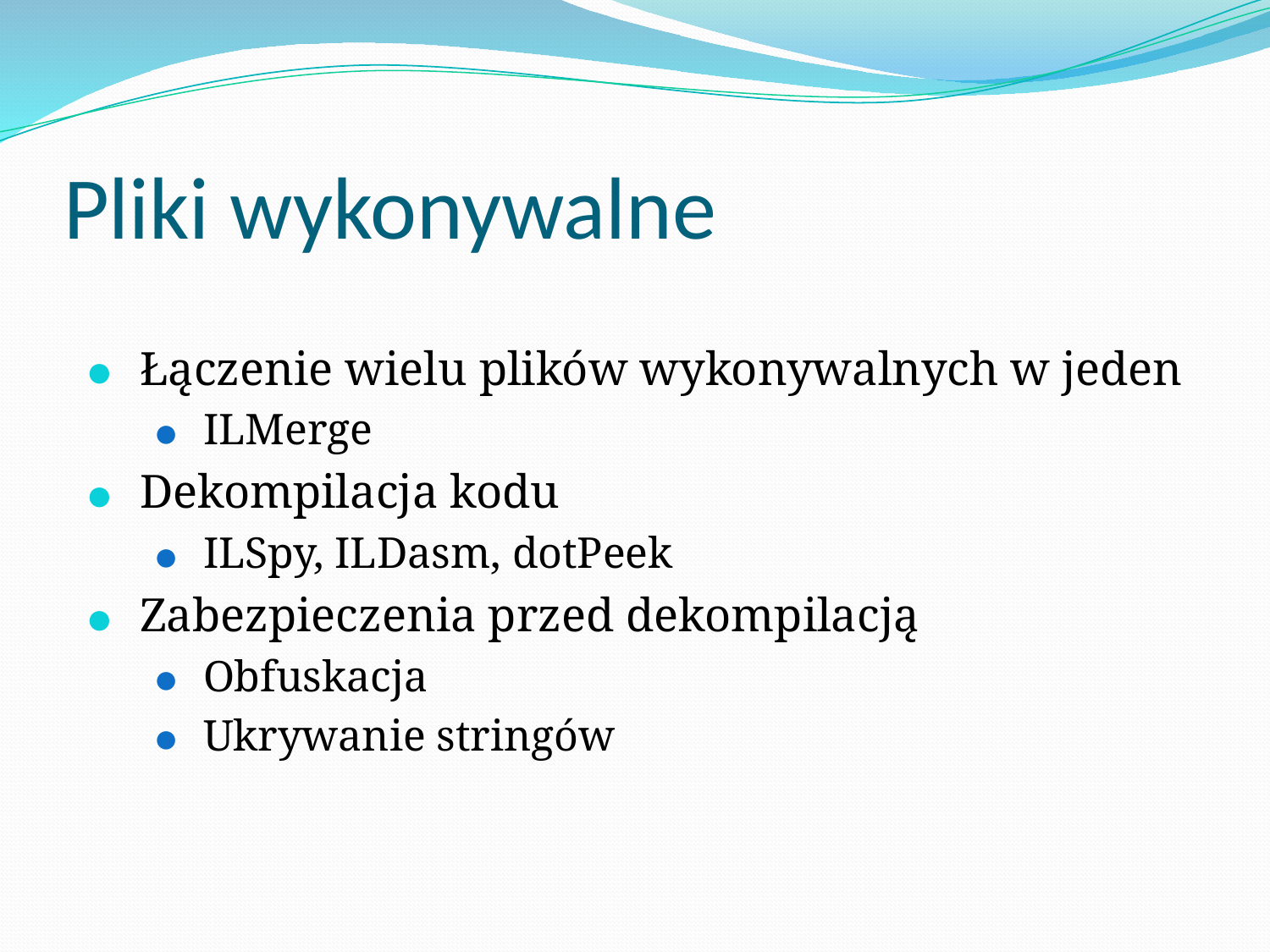

# Pliki wykonywalne

Łączenie wielu plików wykonywalnych w jeden
ILMerge
Dekompilacja kodu
ILSpy, ILDasm, dotPeek
Zabezpieczenia przed dekompilacją
Obfuskacja
Ukrywanie stringów